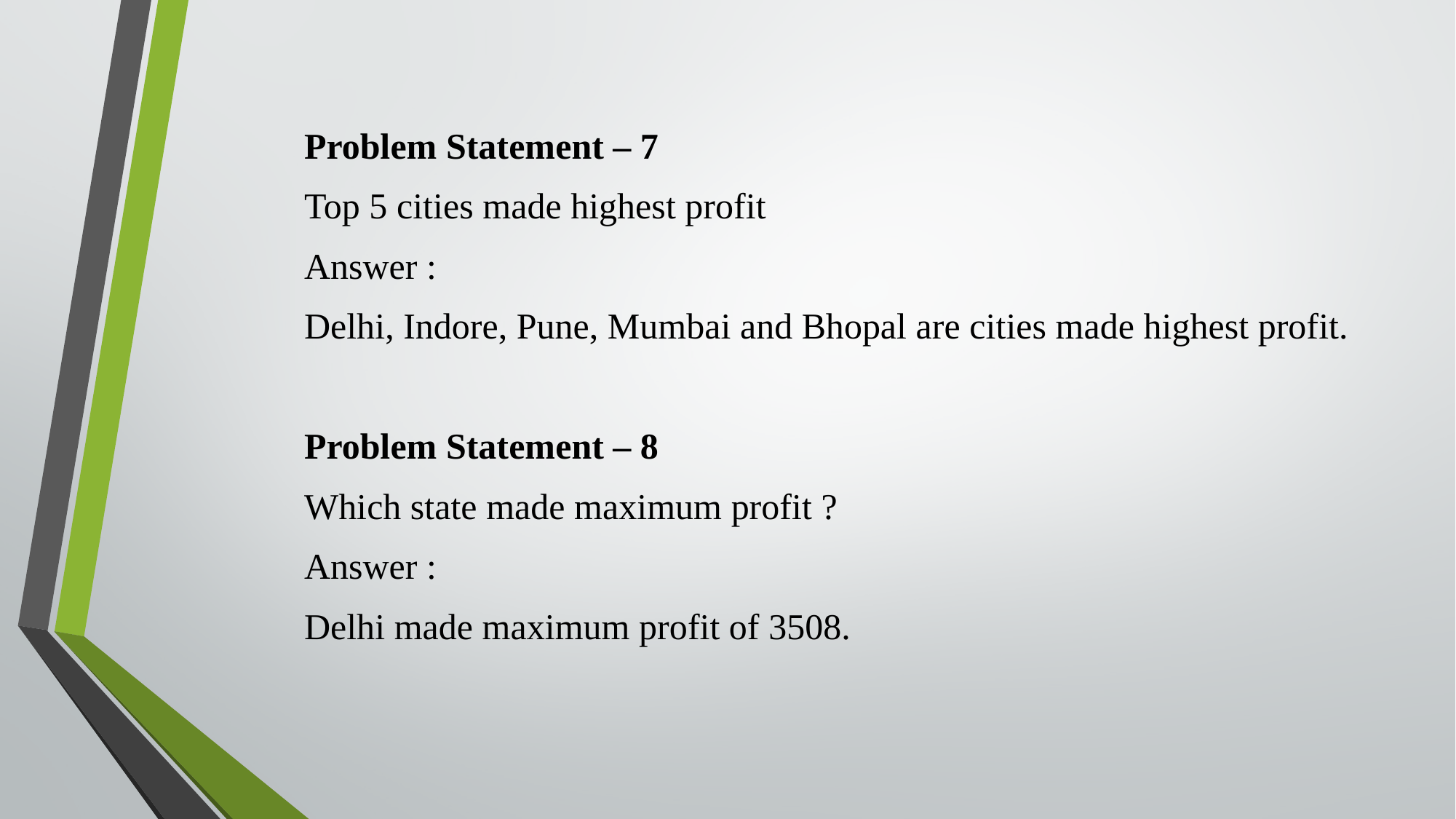

Problem Statement – 7
Top 5 cities made highest profit
Answer :
Delhi, Indore, Pune, Mumbai and Bhopal are cities made highest profit.

Problem Statement – 8
Which state made maximum profit ?
Answer :
Delhi made maximum profit of 3508.